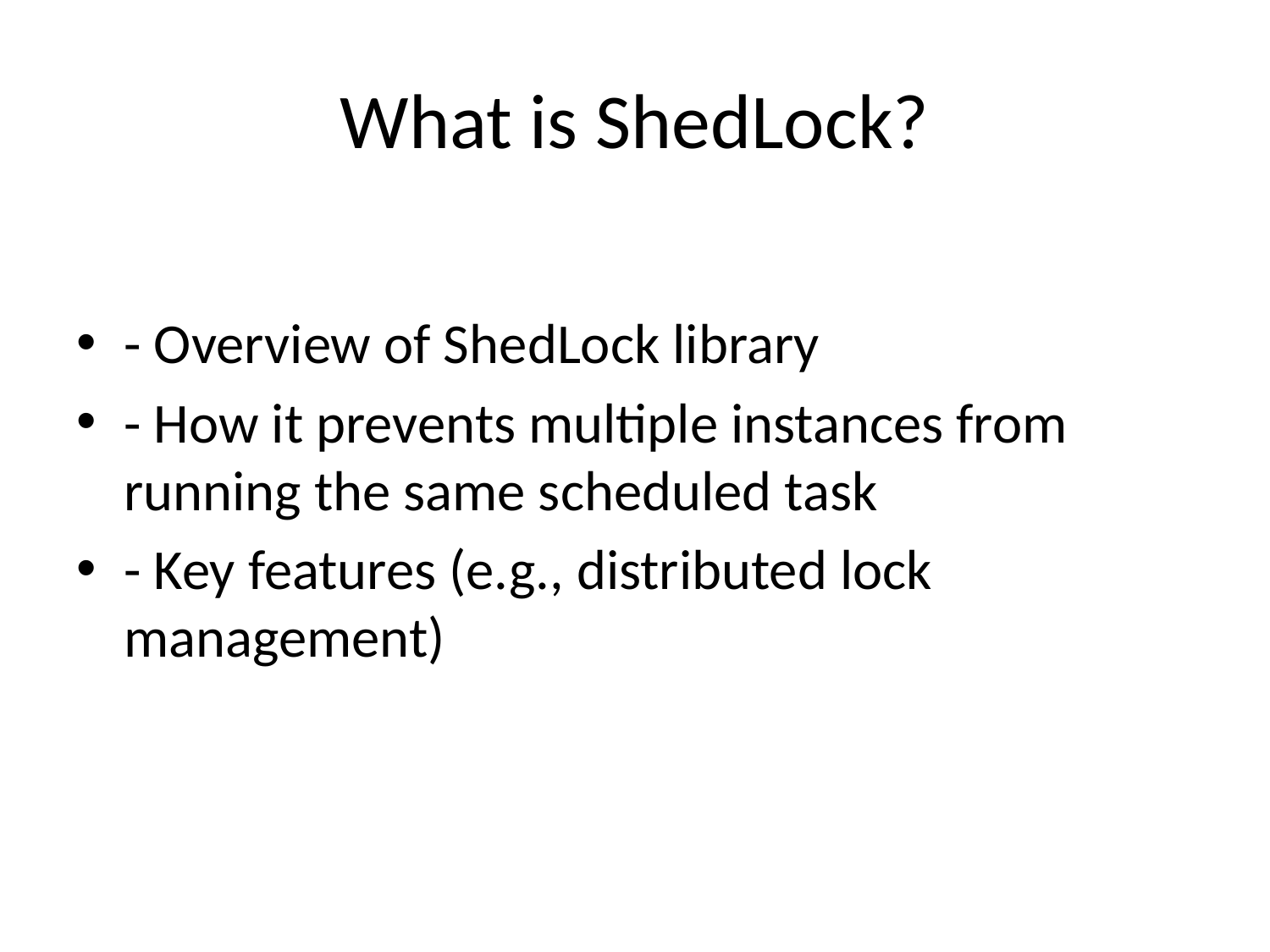

# What is ShedLock?

- Overview of ShedLock library
- How it prevents multiple instances from running the same scheduled task
- Key features (e.g., distributed lock management)